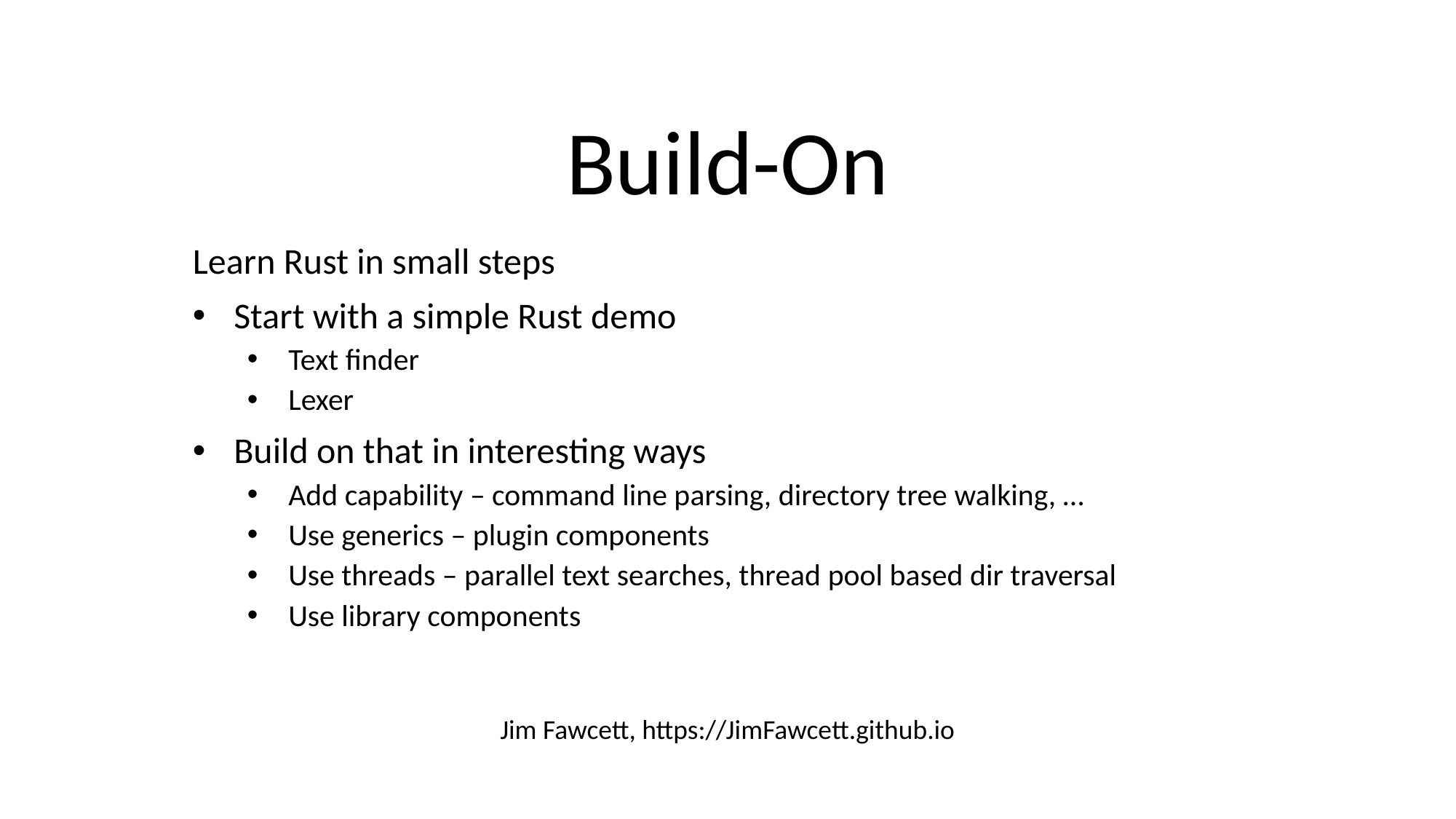

# Build-On
Learn Rust in small steps
Start with a simple Rust demo
Text finder
Lexer
Build on that in interesting ways
Add capability – command line parsing, directory tree walking, …
Use generics – plugin components
Use threads – parallel text searches, thread pool based dir traversal
Use library components

Jim Fawcett, https://JimFawcett.github.io